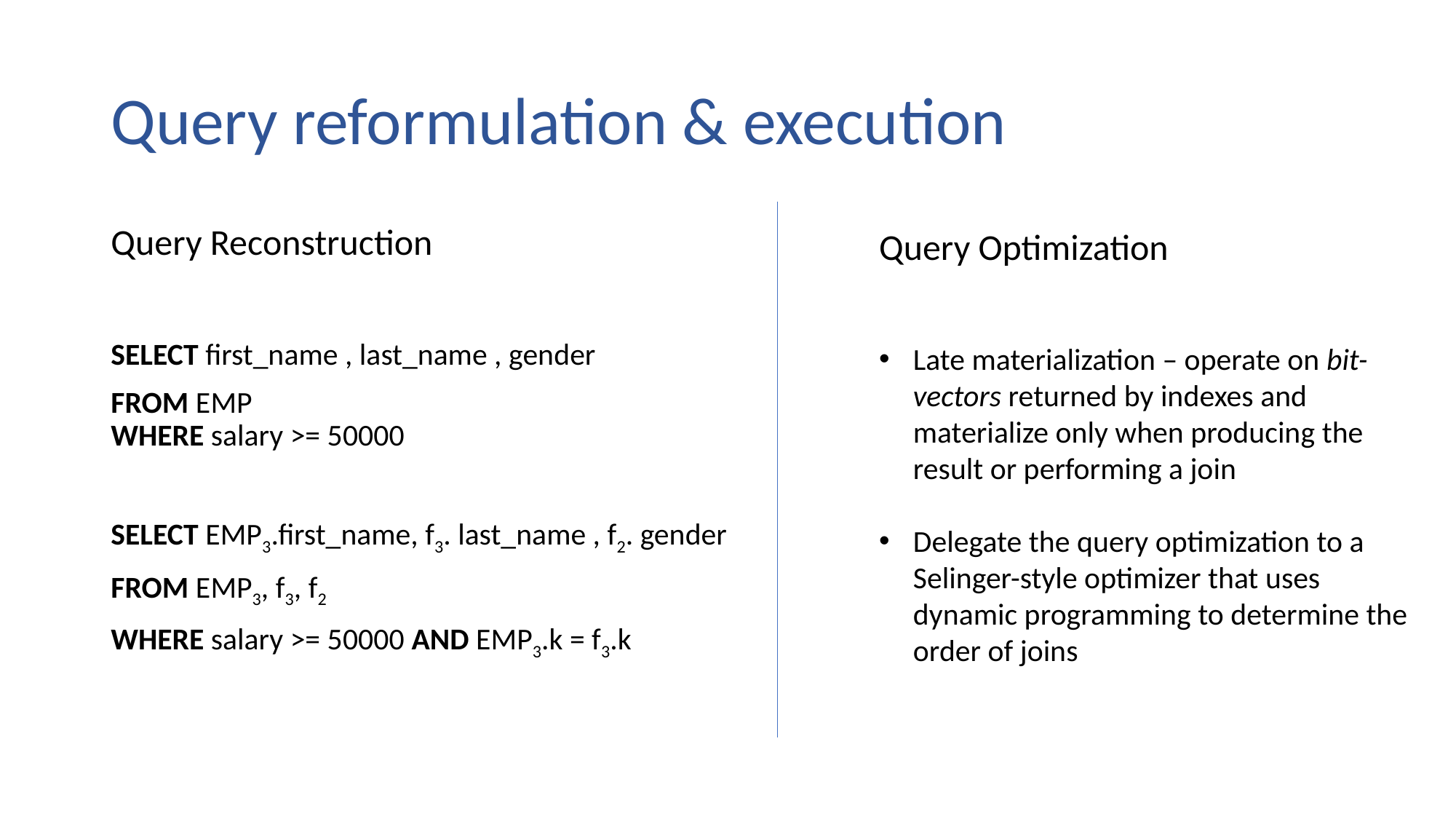

# Query reformulation & execution
Query Reconstruction

SELECT first_name , last_name , gender
FROM EMP
WHERE salary >= 50000

SELECT EMP3.first_name, f3. last_name , f2. gender
FROM EMP3, f3, f2
WHERE salary >= 50000 AND EMP3.k = f3.k

Query Optimization

Late materialization – operate on bit-vectors returned by indexes and materialize only when producing the result or performing a join

Delegate the query optimization to a Selinger-style optimizer that uses dynamic programming to determine the order of joins